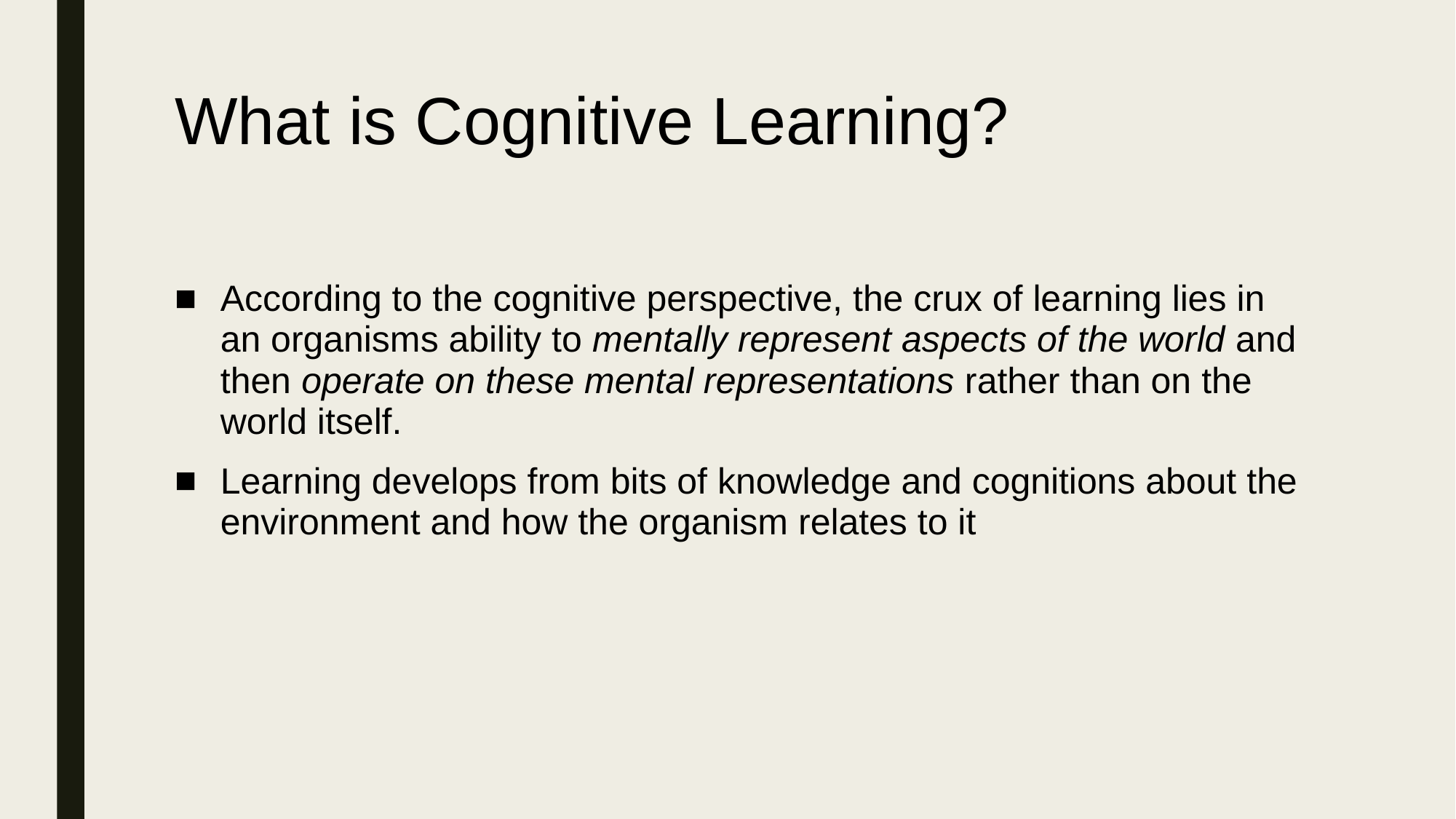

# What is Cognitive Learning?
According to the cognitive perspective, the crux of learning lies in an organisms ability to mentally represent aspects of the world and then operate on these mental representations rather than on the world itself.
Learning develops from bits of knowledge and cognitions about the environment and how the organism relates to it